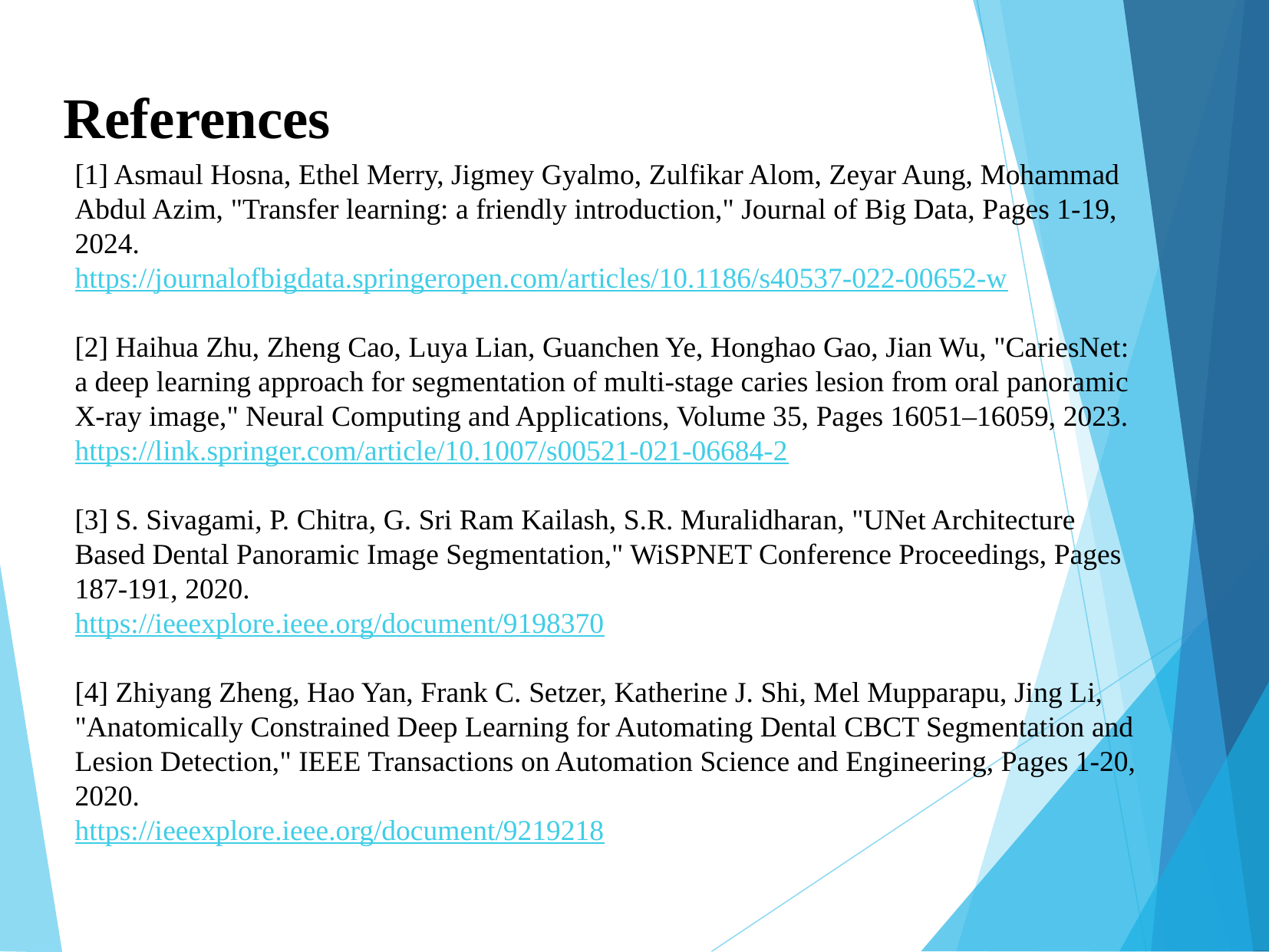

References
[1] Asmaul Hosna, Ethel Merry, Jigmey Gyalmo, Zulfikar Alom, Zeyar Aung, Mohammad Abdul Azim, "Transfer learning: a friendly introduction," Journal of Big Data, Pages 1-19, 2024.
https://journalofbigdata.springeropen.com/articles/10.1186/s40537-022-00652-w

[2] Haihua Zhu, Zheng Cao, Luya Lian, Guanchen Ye, Honghao Gao, Jian Wu, "CariesNet: a deep learning approach for segmentation of multi-stage caries lesion from oral panoramic X-ray image," Neural Computing and Applications, Volume 35, Pages 16051–16059, 2023.
https://link.springer.com/article/10.1007/s00521-021-06684-2

[3]​ S. Sivagami, P. Chitra, G. Sri Ram Kailash, S.R. Muralidharan, "UNet Architecture Based Dental Panoramic Image Segmentation," WiSPNET Conference Proceedings, Pages 187-191, 2020​.
https://ieeexplore.ieee.org/document/9198370

[4] Zhiyang Zheng, Hao Yan, Frank C. Setzer, Katherine J. Shi, Mel Mupparapu, Jing Li, "Anatomically Constrained Deep Learning for Automating Dental CBCT Segmentation and Lesion Detection," IEEE Transactions on Automation Science and Engineering, Pages 1-20, 2020​.
https://ieeexplore.ieee.org/document/9219218